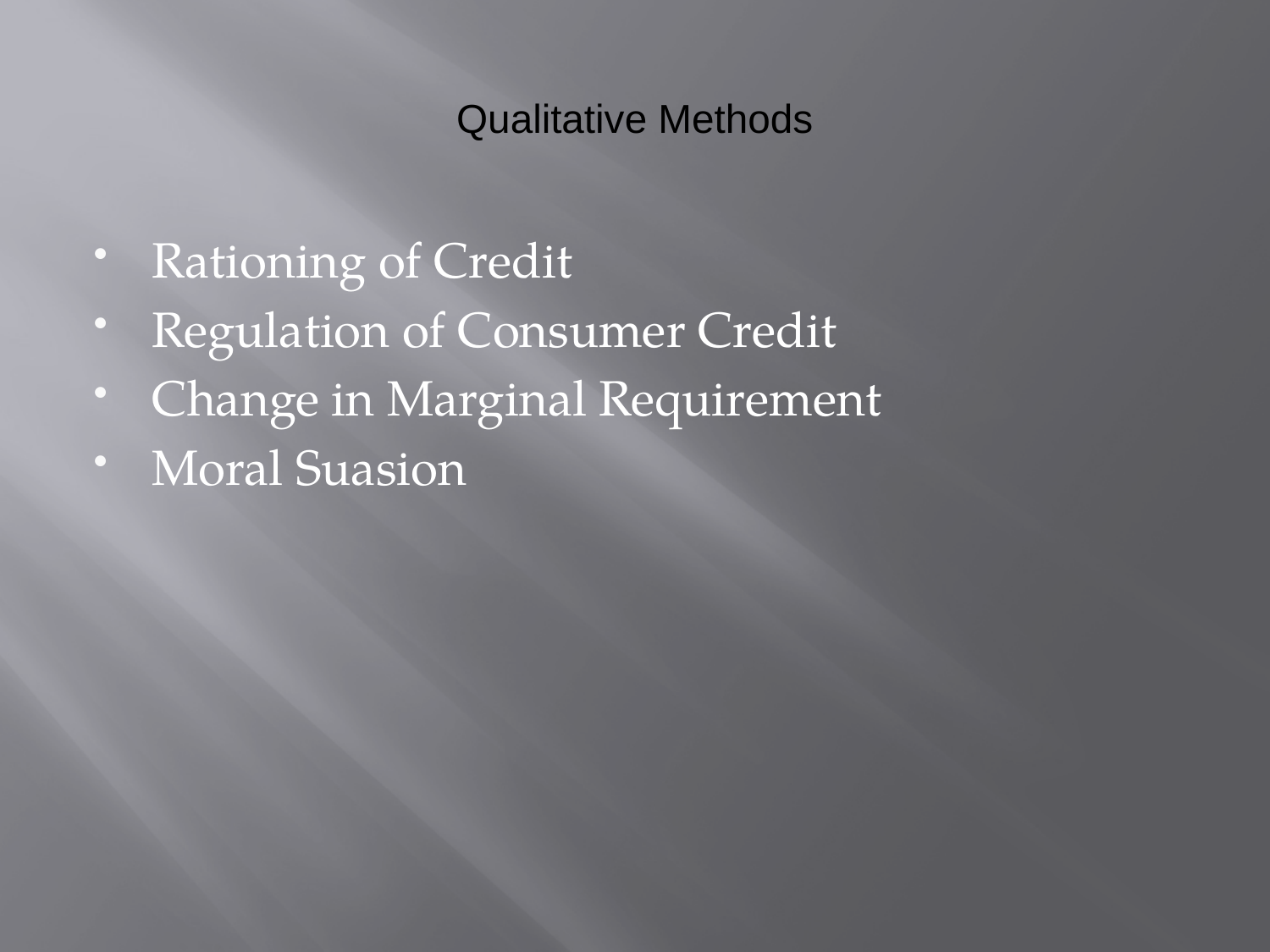

# Qualitative Methods
Rationing of Credit
Regulation of Consumer Credit
Change in Marginal Requirement
Moral Suasion